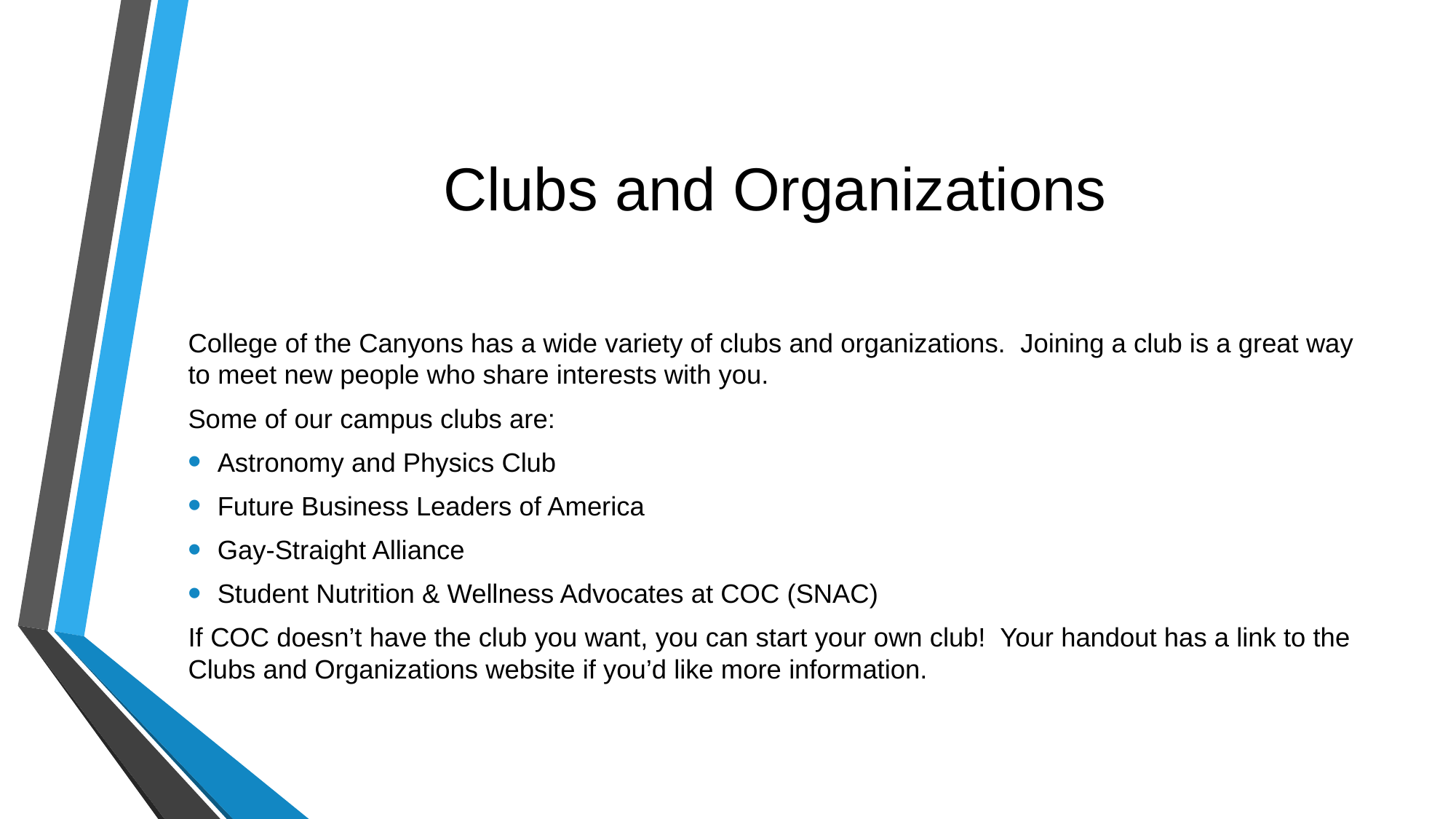

# Clubs and Organizations
College of the Canyons has a wide variety of clubs and organizations.  Joining a club is a great way to meet new people who share interests with you.
Some of our campus clubs are:
Astronomy and Physics Club
Future Business Leaders of America
Gay-Straight Alliance
Student Nutrition & Wellness Advocates at COC (SNAC)
If COC doesn’t have the club you want, you can start your own club!  Your handout has a link to the Clubs and Organizations website if you’d like more information.